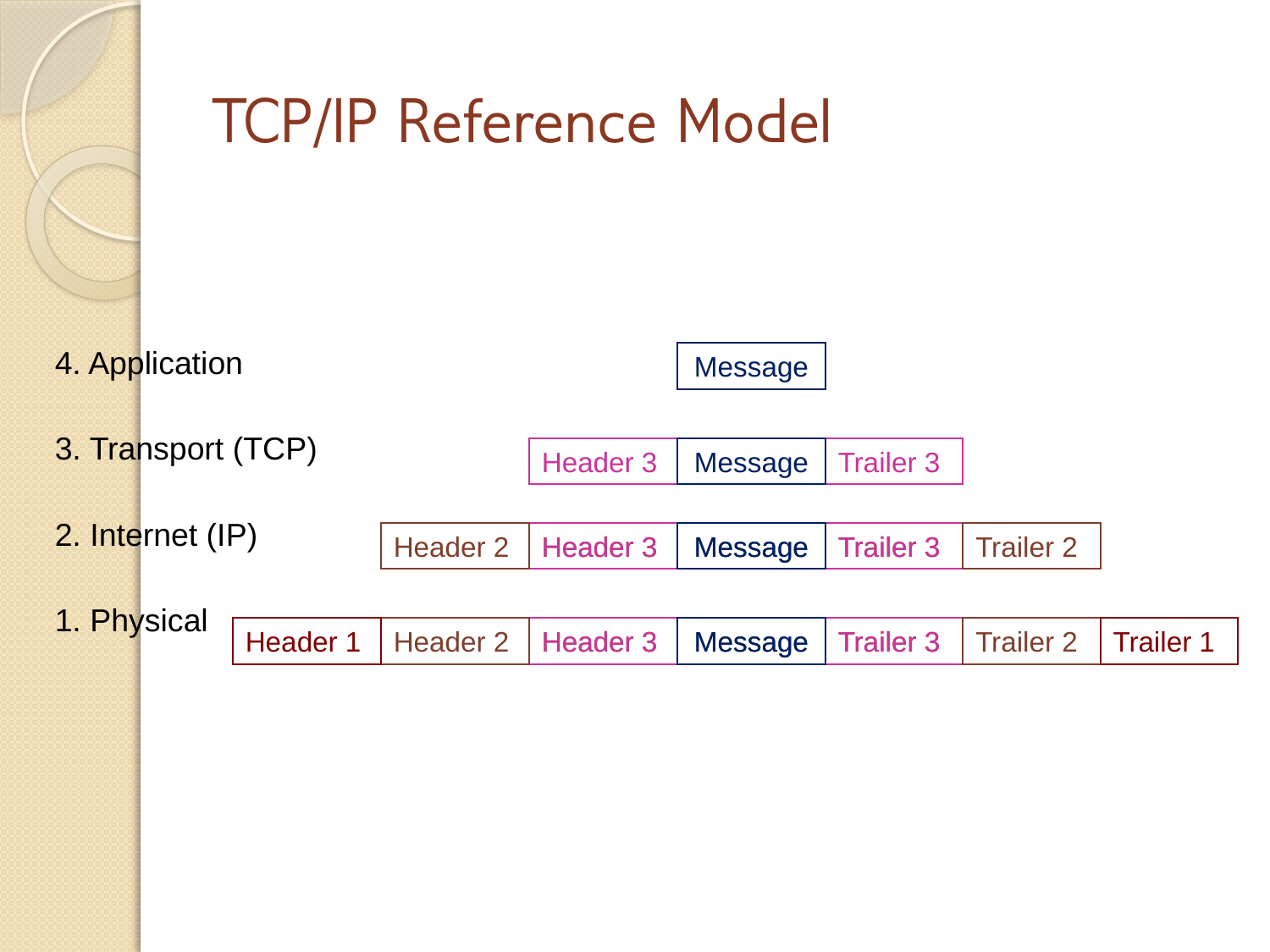

# TCP/IP Reference Model
4. Application
3. Transport (TCP)
2. Internet (IP)
1. Physical
Message
Header 3
Message
Trailer 3
Header 2
Header 3
Header 3
Message
Message
Trailer 3
Trailer 3
Trailer 2
Header 1
Header 2
Header 3
Header 3
Message
Message
Trailer 3
Trailer 3
Trailer 2
Trailer 1